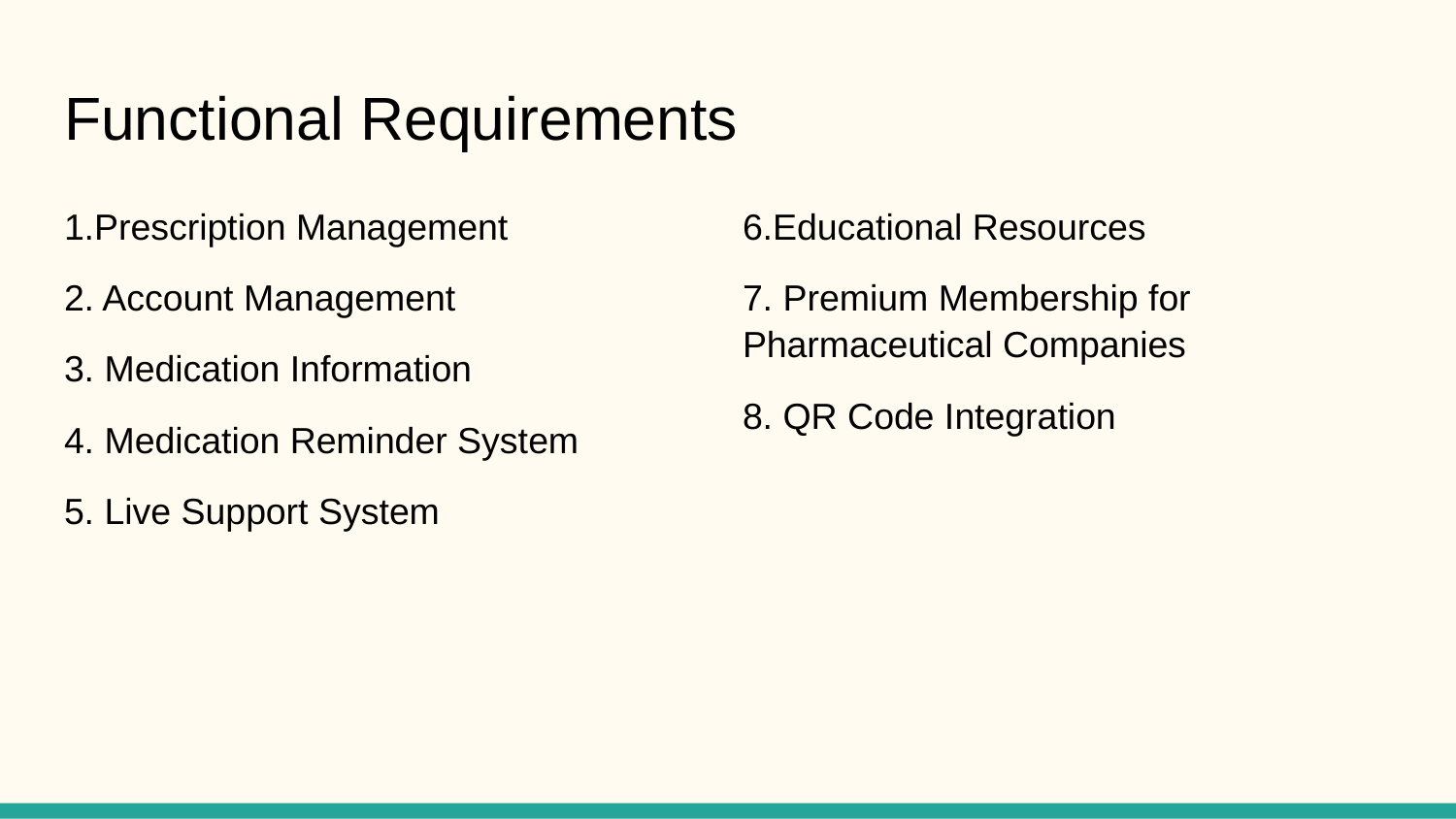

# Functional Requirements
1.Prescription Management
2. Account Management
3. Medication Information
4. Medication Reminder System
5. Live Support System
6.Educational Resources
7. Premium Membership for Pharmaceutical Companies
8. QR Code Integration